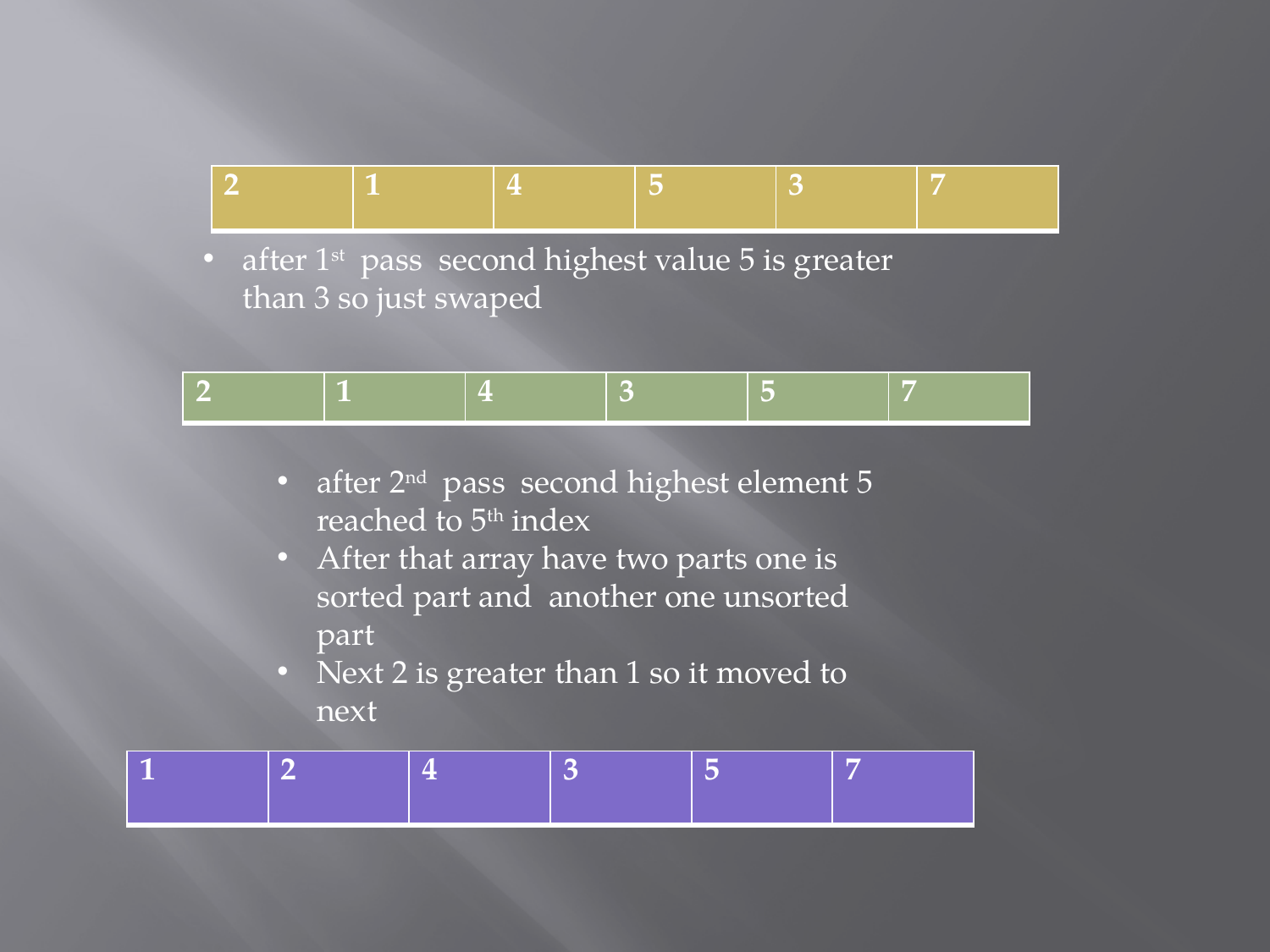

| 2 | 1 | 4 | 5 | 3 | 7 |
| --- | --- | --- | --- | --- | --- |
after 1st  pass  second highest value 5 is greater than 3 so just swaped

| 2 | 1 | 4 | 3 | 5 | 7 |
| --- | --- | --- | --- | --- | --- |
after 2nd  pass  second highest element 5 reached to 5th index
After that array have two parts one is sorted part and  another one unsorted part
Next 2 is greater than 1 so it moved to next

| 1 | 2 | 4 | 3 | 5 | 7 |
| --- | --- | --- | --- | --- | --- |